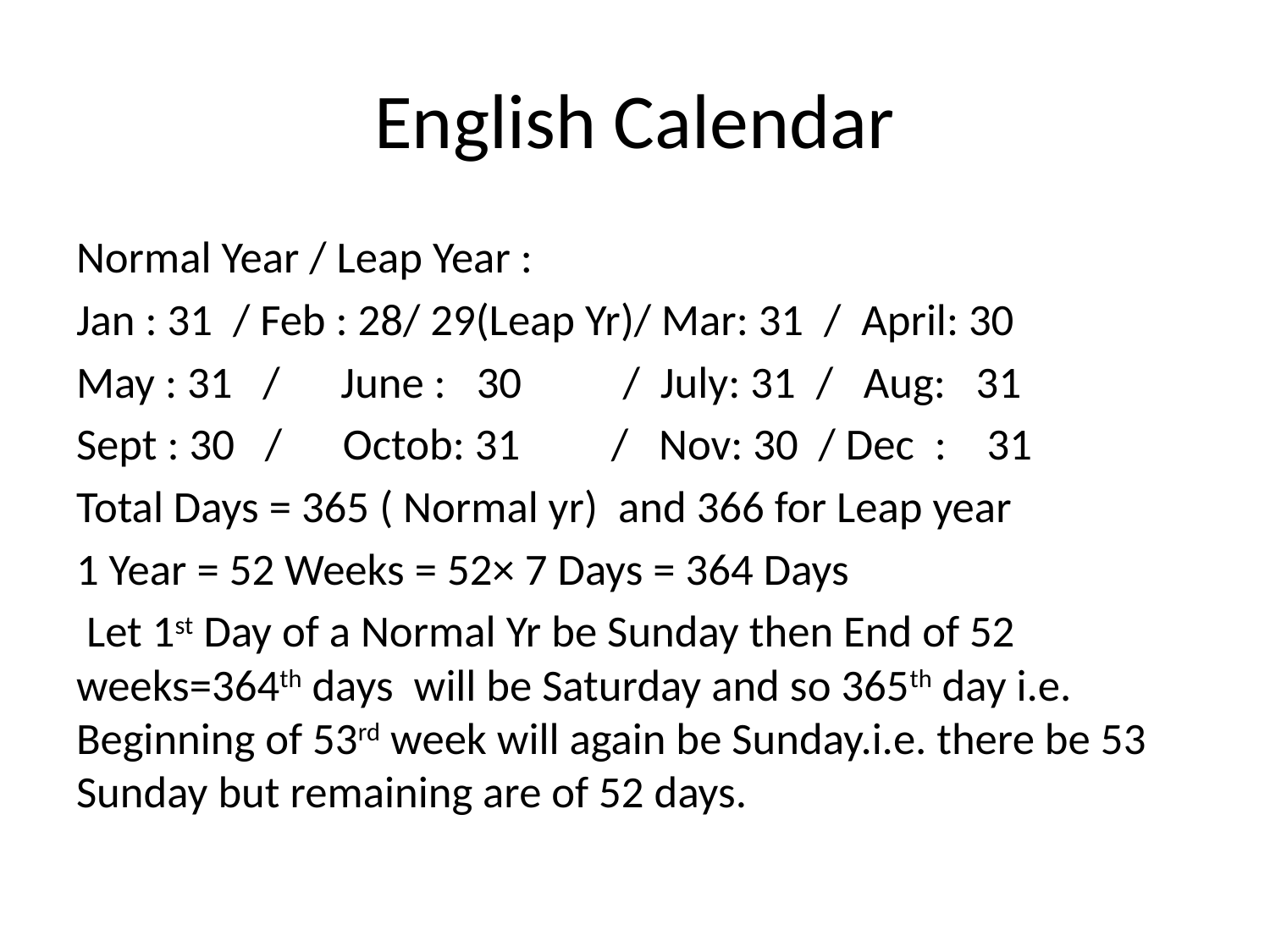

# English Calendar
Normal Year / Leap Year :
Jan : 31  / Feb : 28/ 29(Leap Yr)/ Mar: 31  /  April: 30
May : 31   /      June :   30          /  July: 31  /   Aug:   31
Sept : 30   /      Octob: 31         /   Nov: 30  / Dec  :    31
Total Days = 365 ( Normal yr)  and 366 for Leap year
1 Year = 52 Weeks = 52× 7 Days = 364 Days
 Let 1st Day of a Normal Yr be Sunday then End of 52 weeks=364th days  will be Saturday and so 365th day i.e. Beginning of 53rd week will again be Sunday.i.e. there be 53 Sunday but remaining are of 52 days.